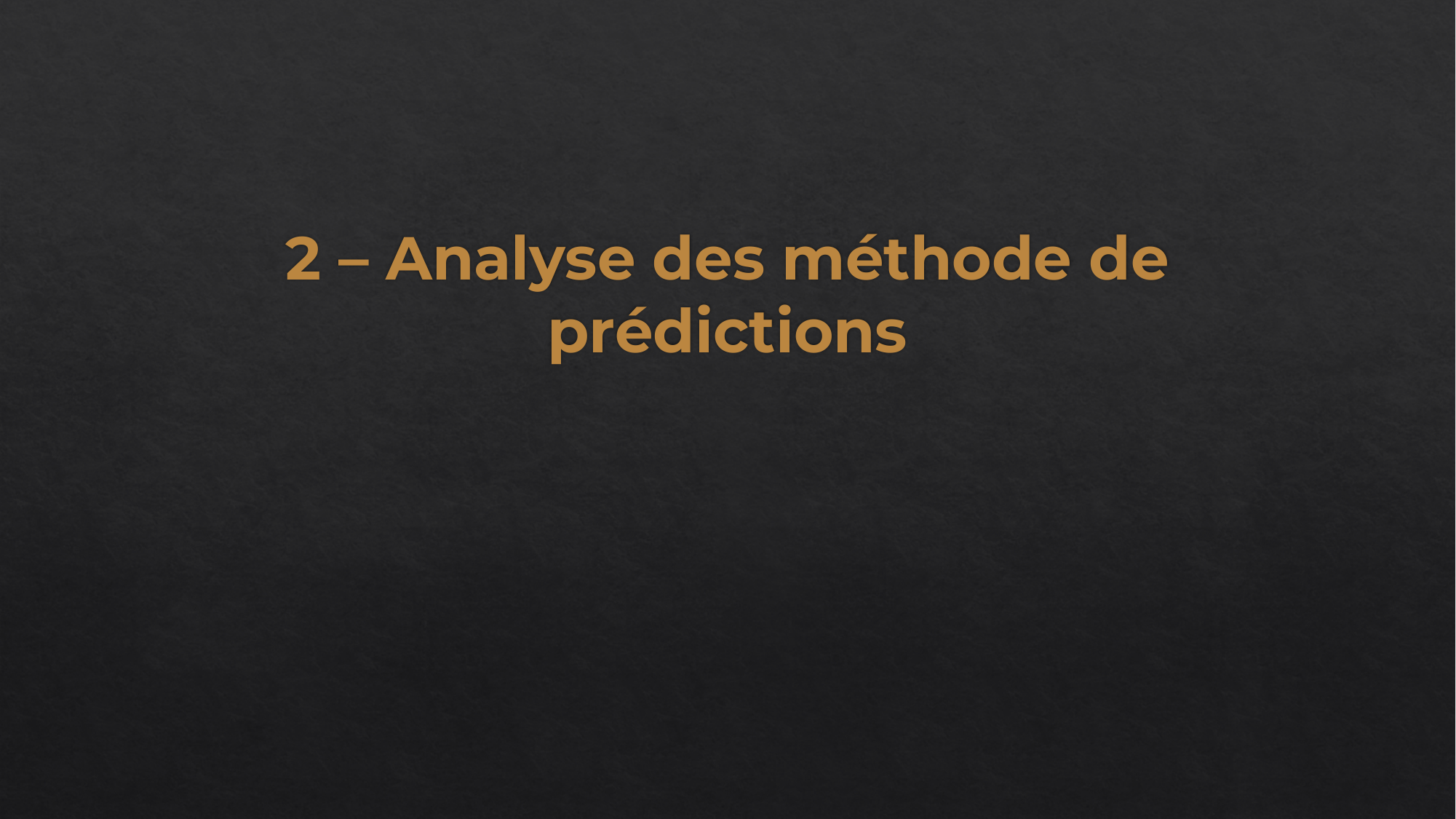

# 2 – Analyse des méthode de prédictions